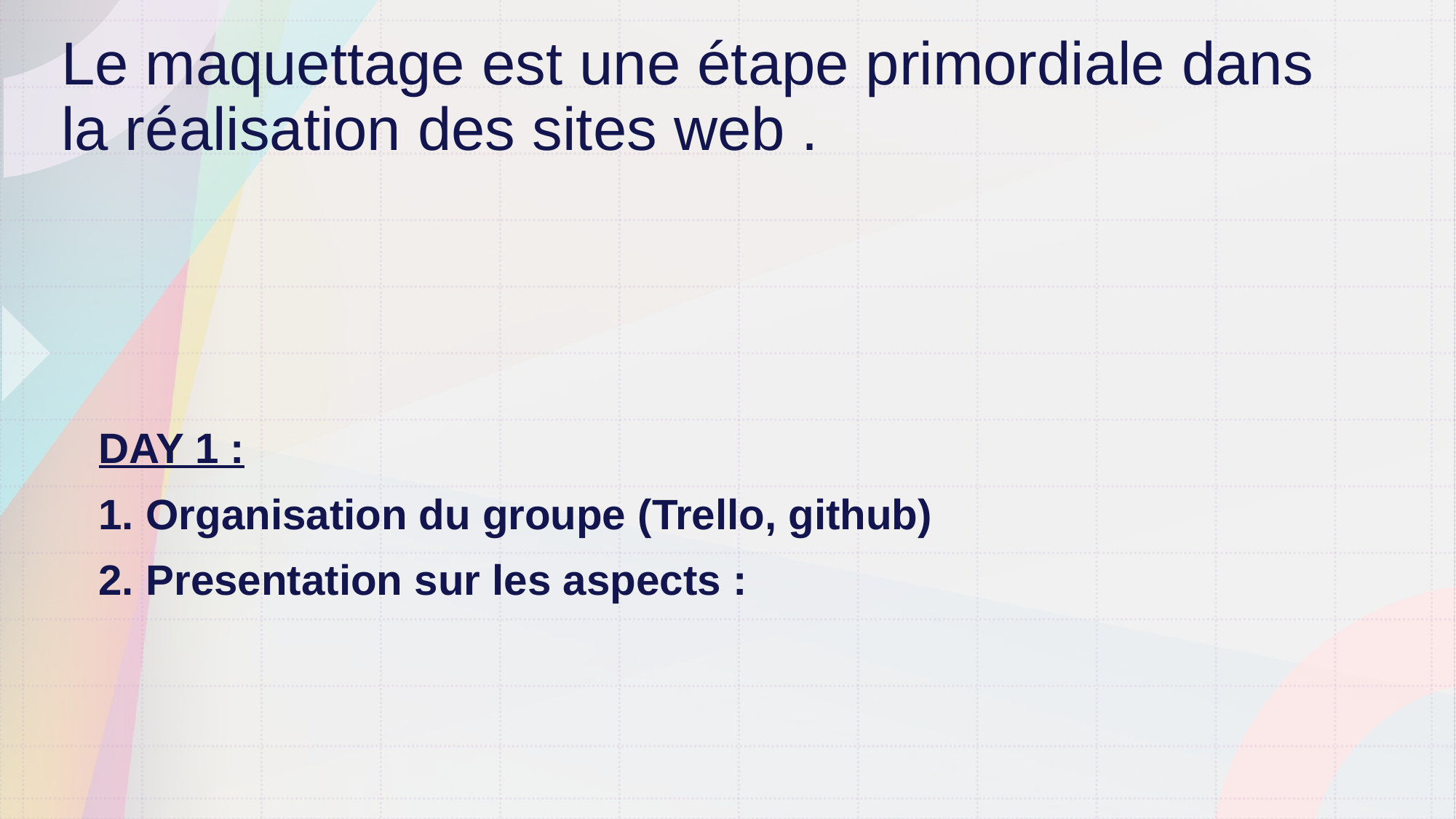

# Le maquettage est une étape primordiale dans la réalisation des sites web .

DAY 1 :
1. Organisation du groupe (Trello, github)
2. Presentation sur les aspects :